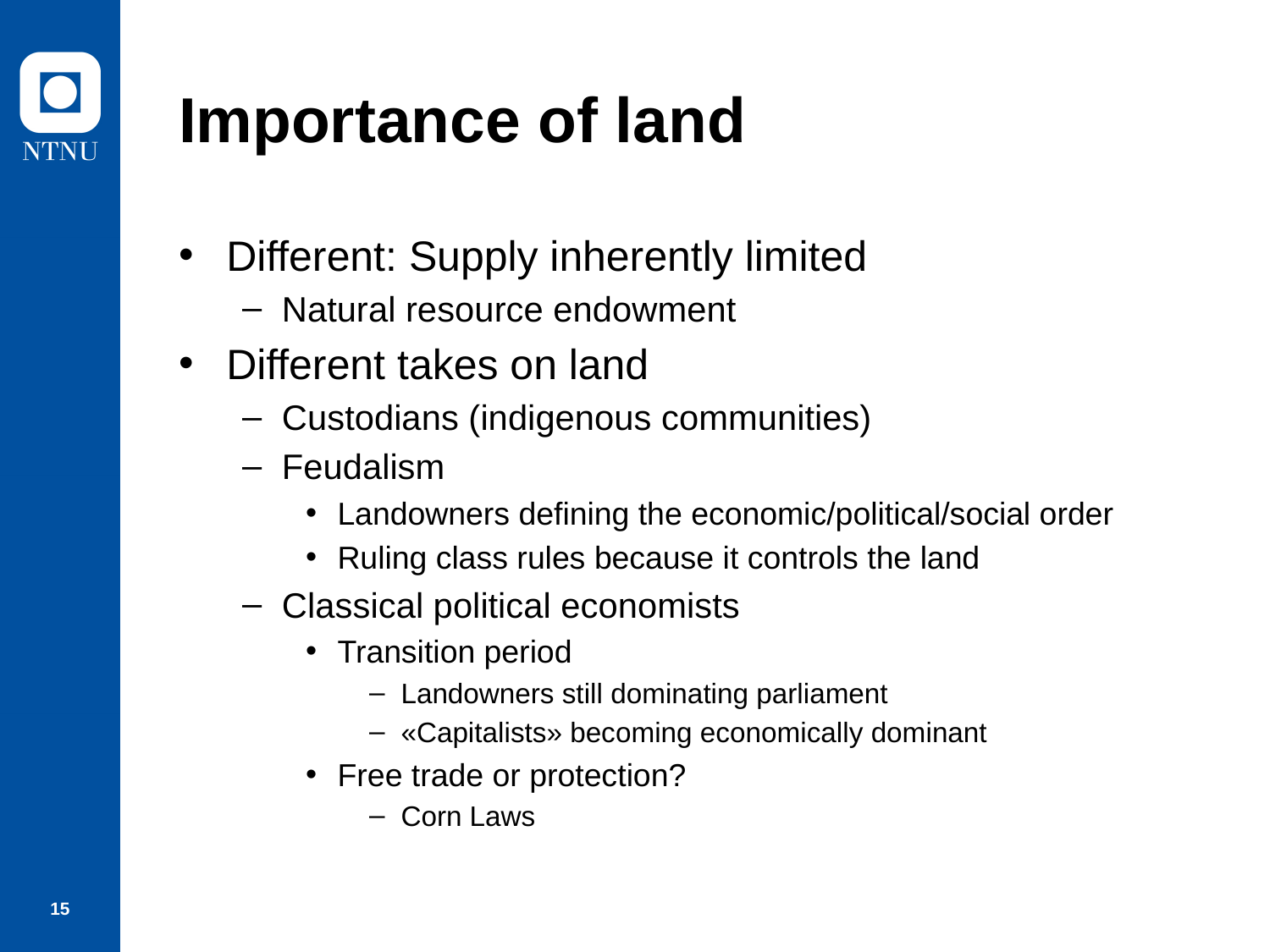

# Importance of land
Different: Supply inherently limited
Natural resource endowment
Different takes on land
Custodians (indigenous communities)
Feudalism
Landowners defining the economic/political/social order
Ruling class rules because it controls the land
Classical political economists
Transition period
Landowners still dominating parliament
«Capitalists» becoming economically dominant
Free trade or protection?
Corn Laws